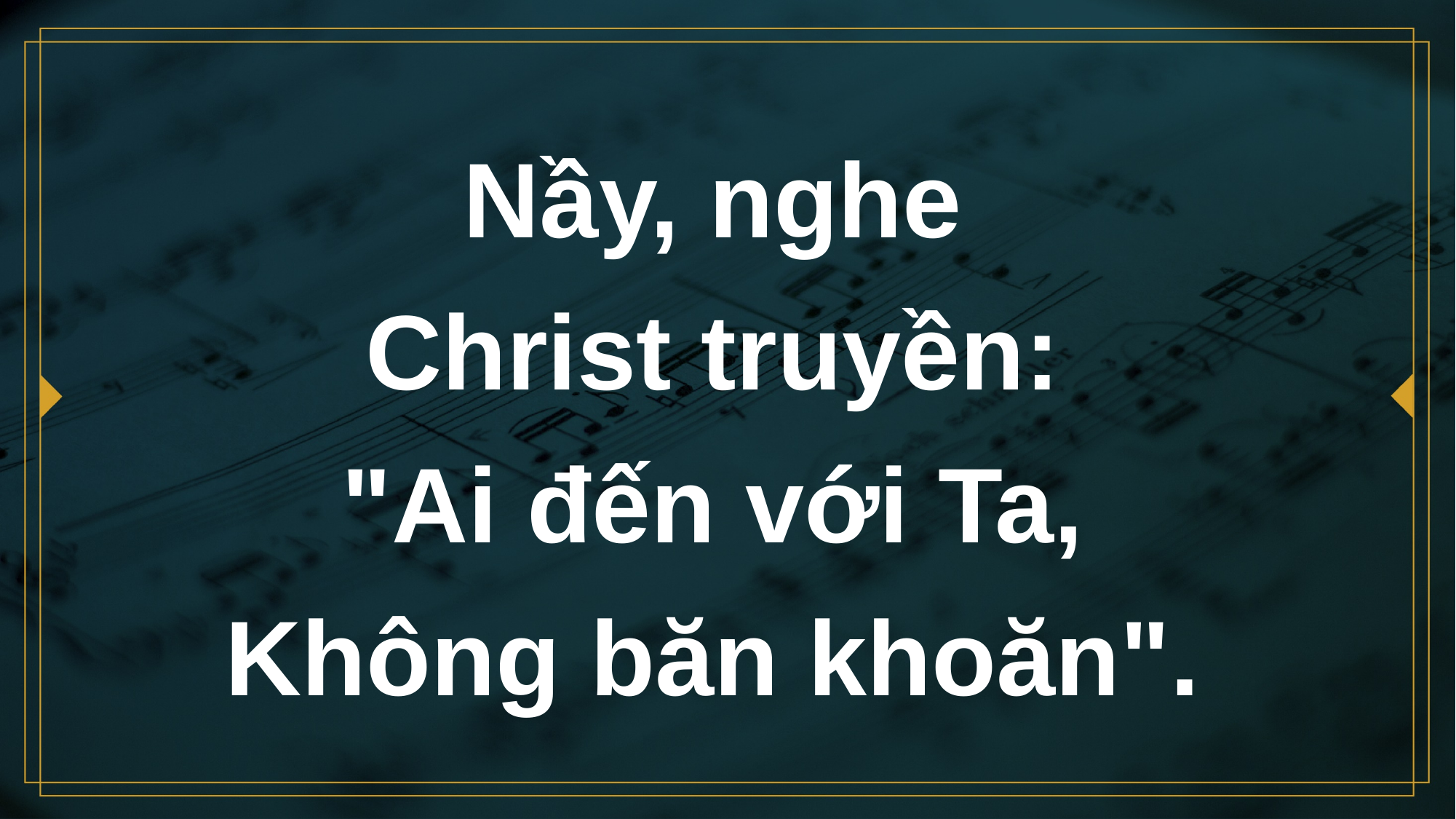

# Nầy, nghe Christ truyền: "Ai đến với Ta, Không băn khoăn".